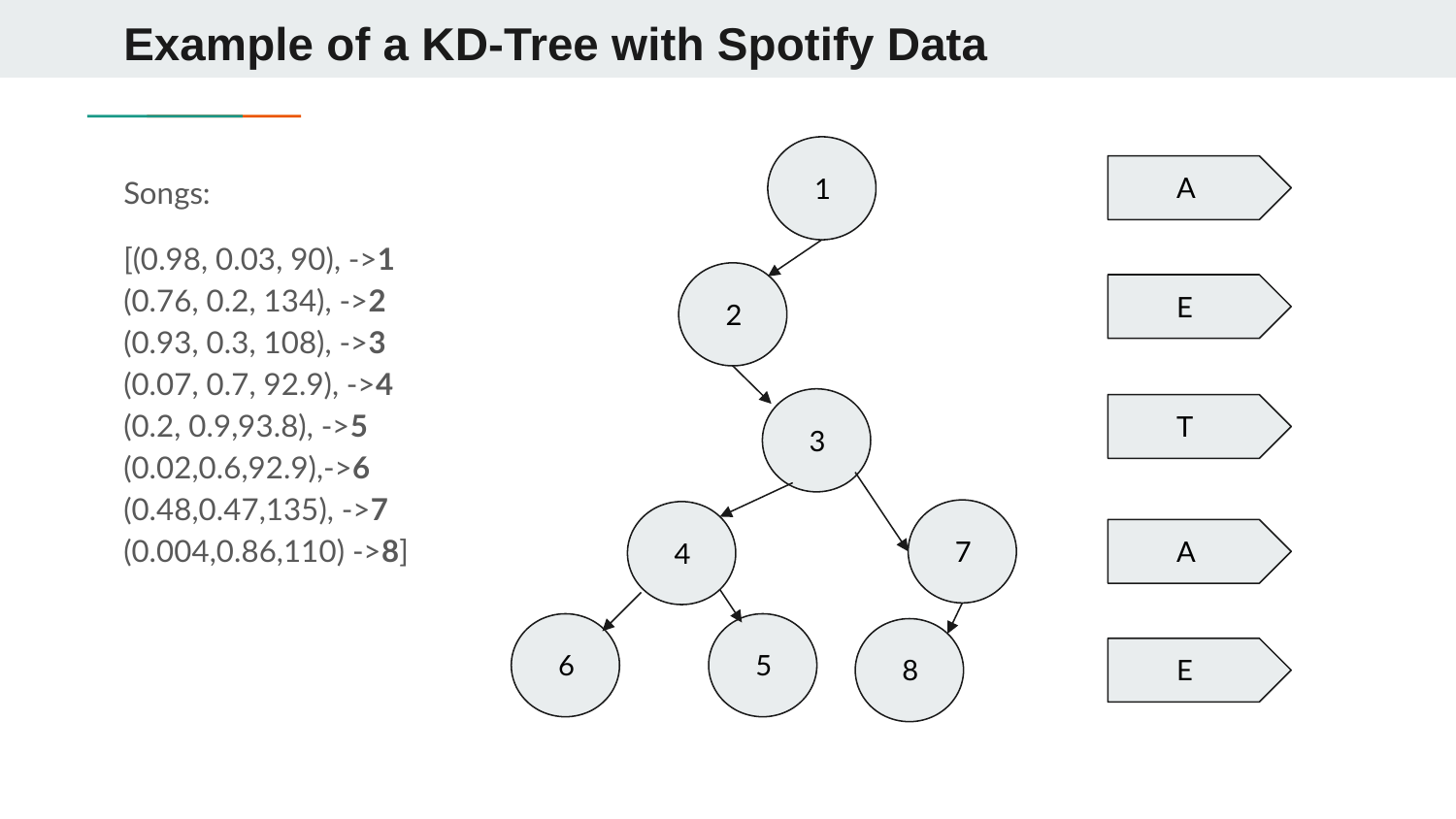

# Example of a KD-Tree with Spotify Data

Songs:
[(0.98, 0.03, 90), ->1 (0.76, 0.2, 134), ->2 (0.93, 0.3, 108), ->3 (0.07, 0.7, 92.9), ->4 (0.2, 0.9,93.8), ->5 (0.02,0.6,92.9),->6 (0.48,0.47,135), ->7 (0.004,0.86,110) ->8]

A
1

E
2

T
3

7

A
4

6
5
8

E